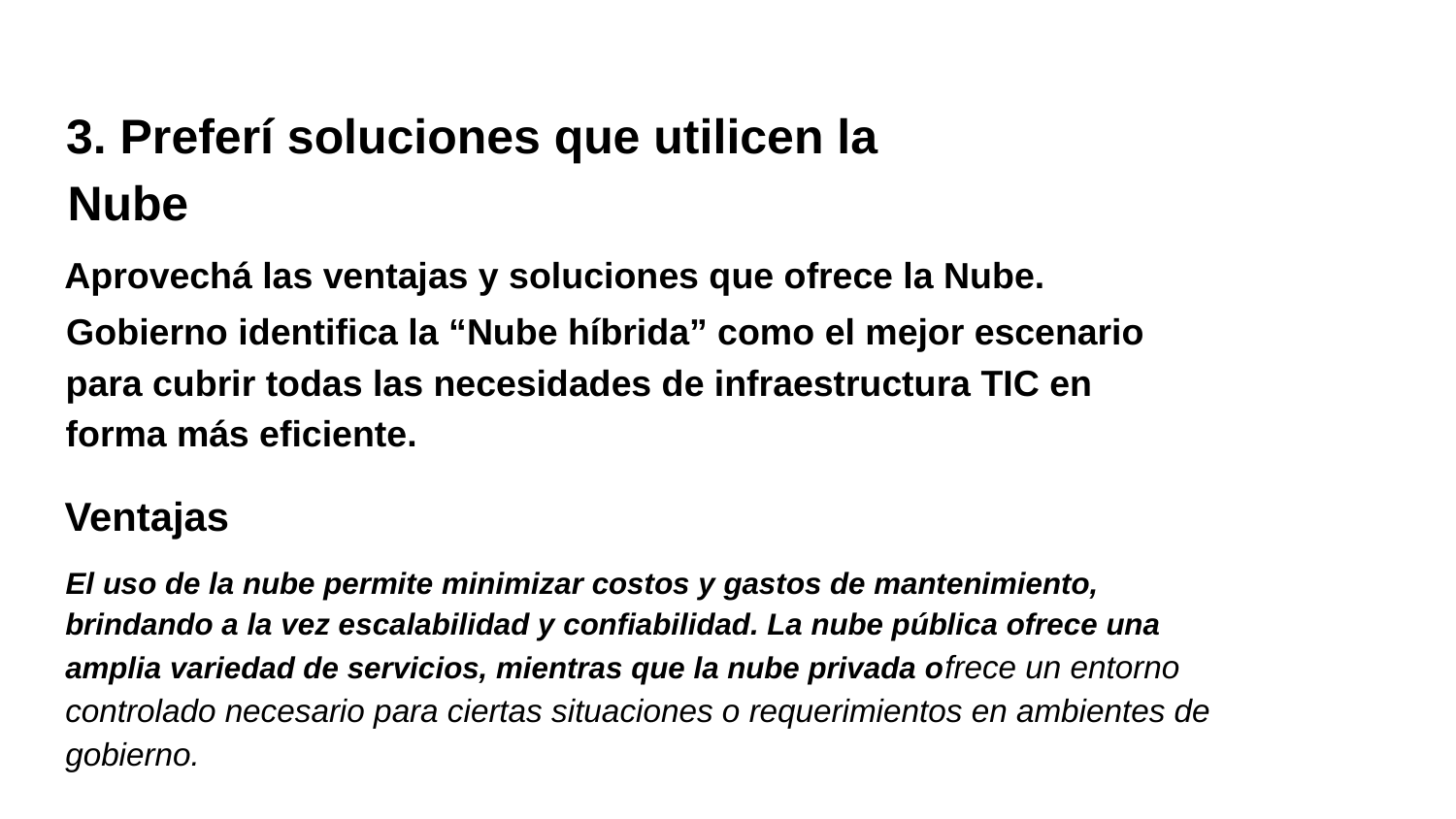

# 3. Preferí soluciones que utilicen la
Nube
Aprovechá las ventajas y soluciones que ofrece la Nube.
Gobierno identifica la “Nube híbrida” como el mejor escenario para cubrir todas las necesidades de infraestructura TIC en forma más eficiente.
Ventajas
El uso de la nube permite minimizar costos y gastos de mantenimiento, brindando a la vez escalabilidad y confiabilidad. La nube pública ofrece una amplia variedad de servicios, mientras que la nube privada ofrece un entorno controlado necesario para ciertas situaciones o requerimientos en ambientes de gobierno.